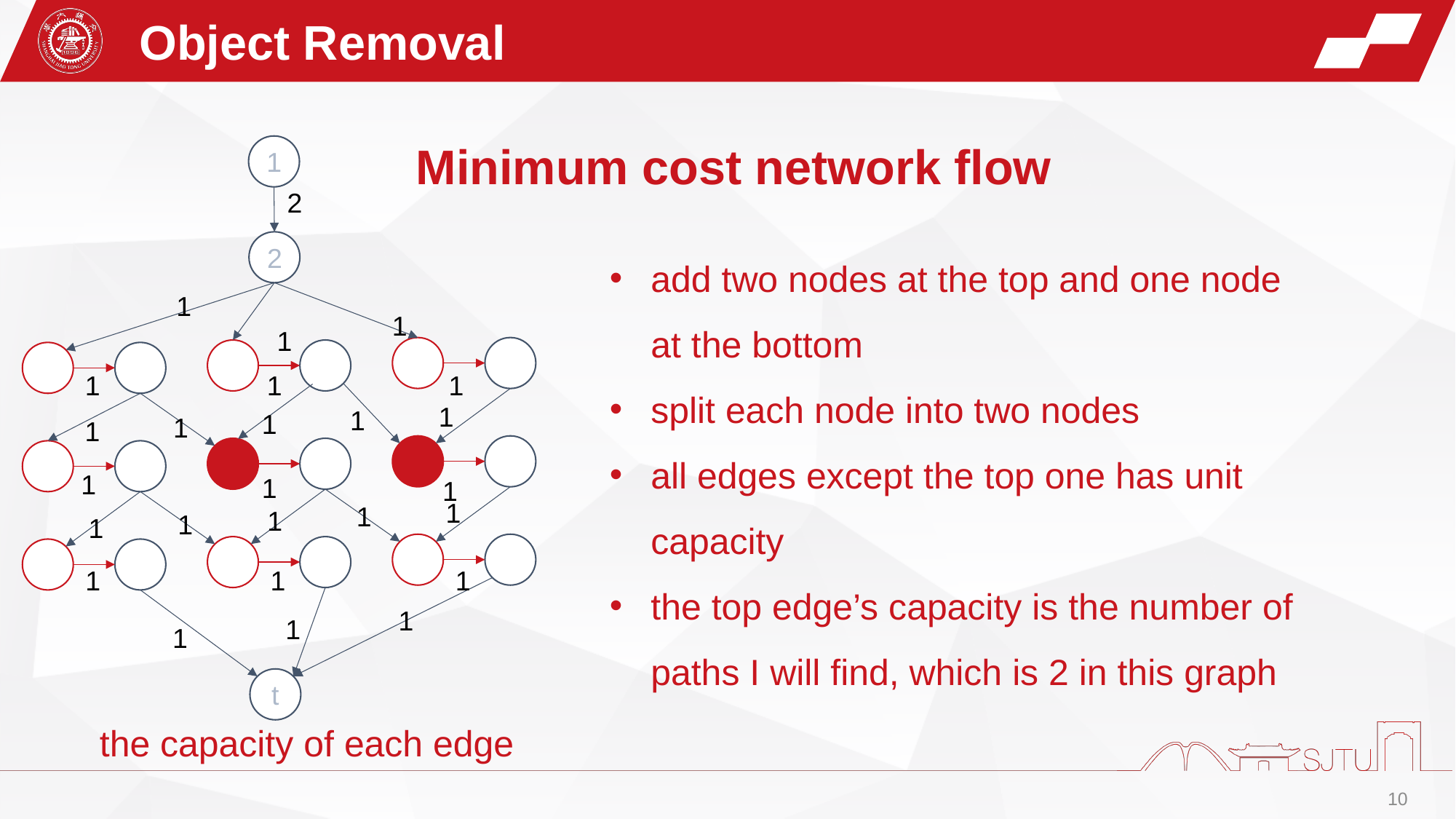

Object Removal
Minimum cost network flow
1
2
add two nodes at the top and one node at the bottom
split each node into two nodes
all edges except the top one has unit capacity
the top edge’s capacity is the number of paths I will find, which is 2 in this graph
2
1
1
1

1
1
1
1
1
1
1
1

1
1
1
1
1
1
1
1

1
1
1
1
1
1
t
the capacity of each edge
10